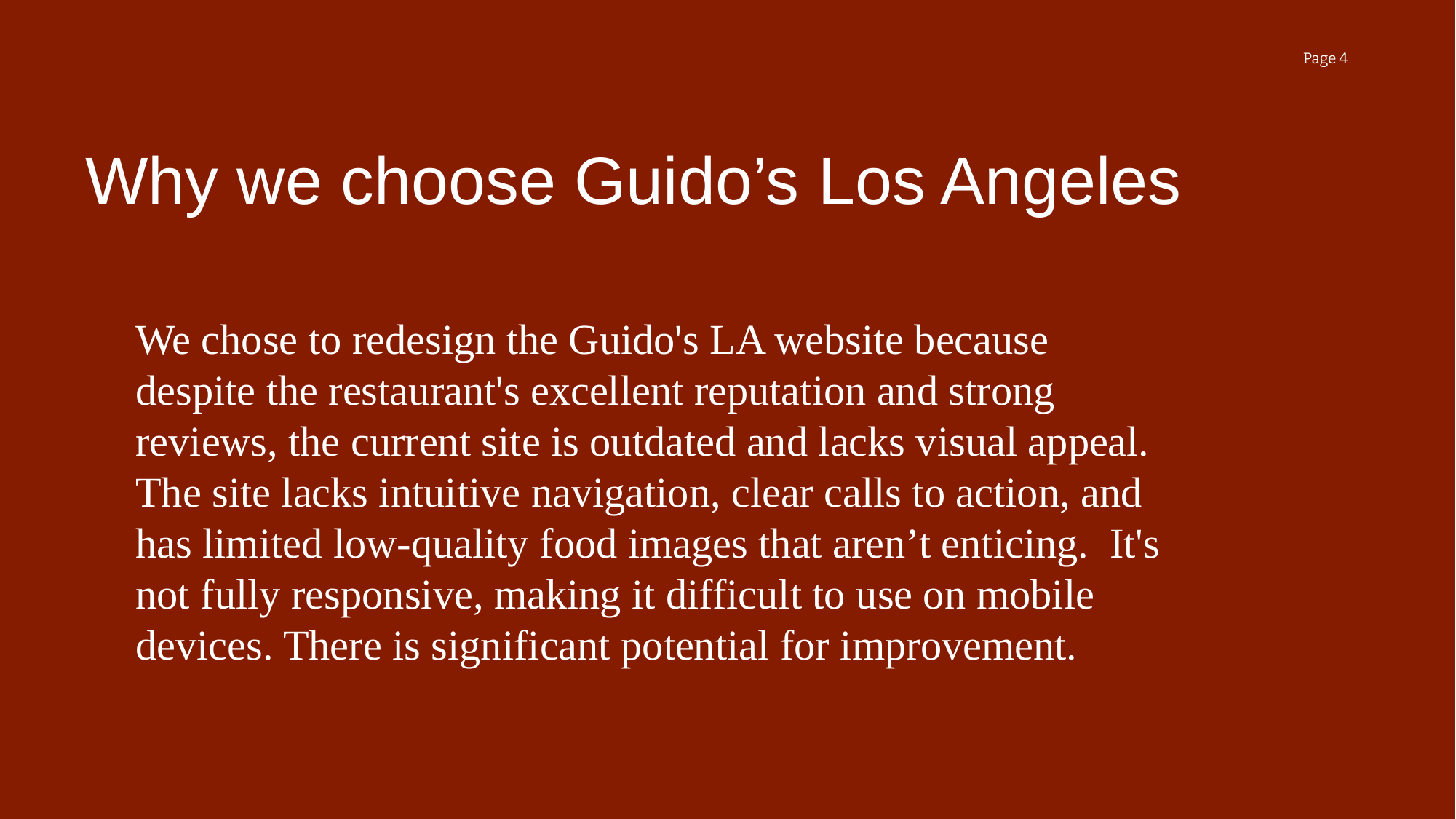

Page 4
Why we choose Guido’s Los Angeles
We chose to redesign the Guido's LA website because despite the restaurant's excellent reputation and strong reviews, the current site is outdated and lacks visual appeal. The site lacks intuitive navigation, clear calls to action, and has limited low-quality food images that aren’t enticing.  It's not fully responsive, making it difficult to use on mobile devices. There is significant potential for improvement.